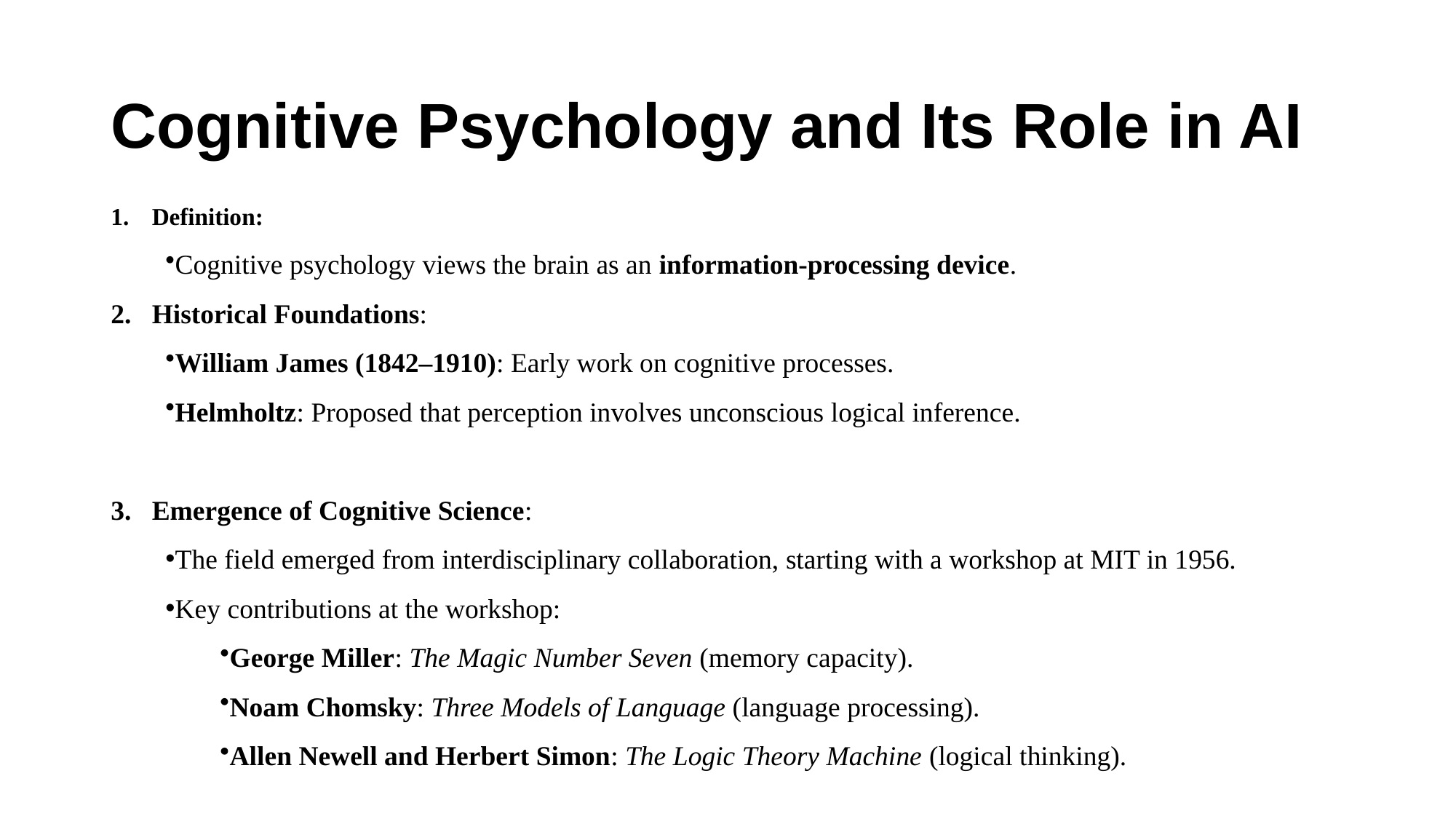

# Cognitive Psychology and Its Role in AI
Definition:
Cognitive psychology views the brain as an information-processing device.
Historical Foundations:
William James (1842–1910): Early work on cognitive processes.
Helmholtz: Proposed that perception involves unconscious logical inference.

Emergence of Cognitive Science:
The field emerged from interdisciplinary collaboration, starting with a workshop at MIT in 1956.
Key contributions at the workshop:
George Miller: The Magic Number Seven (memory capacity).
Noam Chomsky: Three Models of Language (language processing).
Allen Newell and Herbert Simon: The Logic Theory Machine (logical thinking).